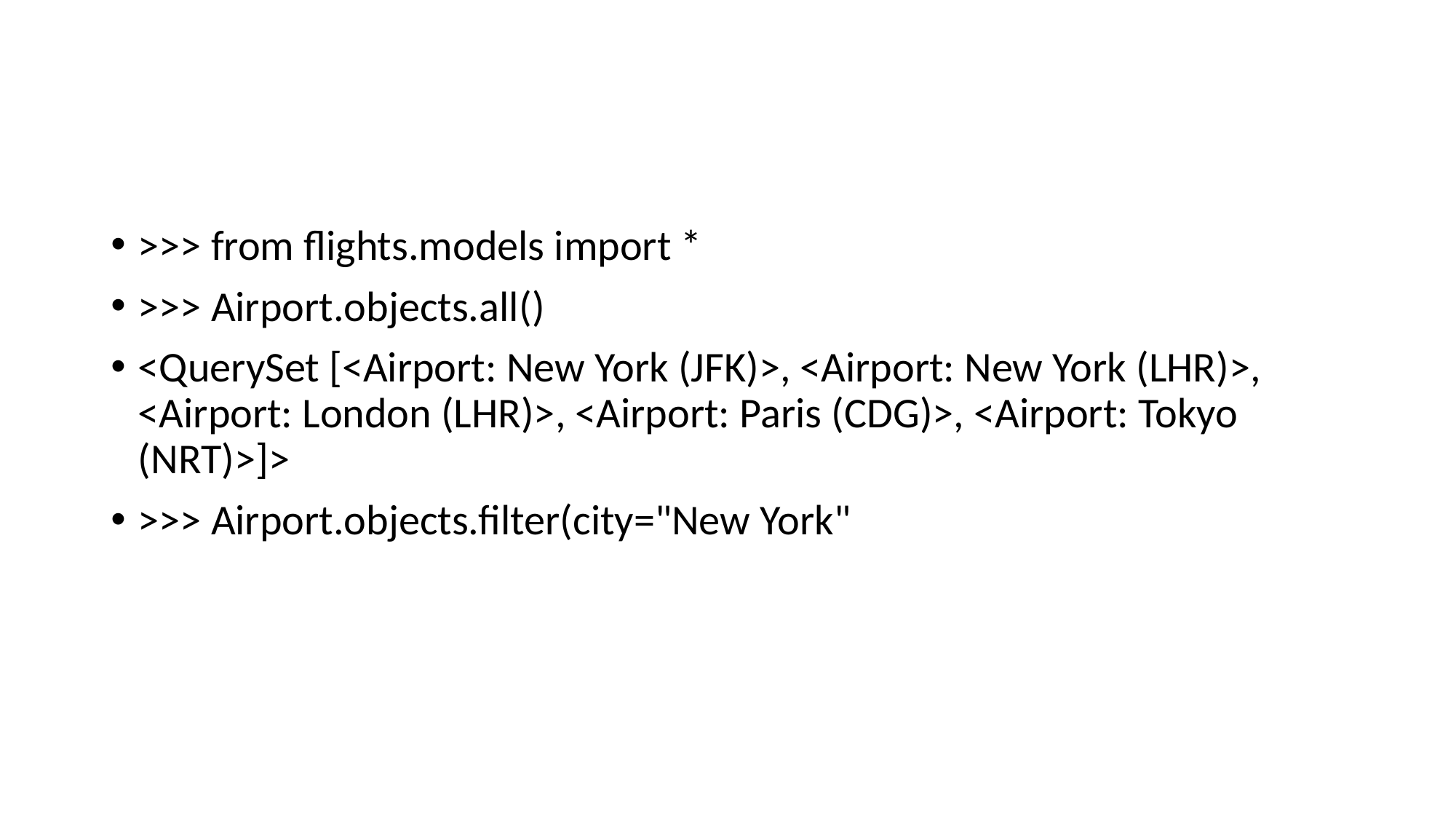

#
>>> from flights.models import *
>>> Airport.objects.all()
<QuerySet [<Airport: New York (JFK)>, <Airport: New York (LHR)>, <Airport: London (LHR)>, <Airport: Paris (CDG)>, <Airport: Tokyo (NRT)>]>
>>> Airport.objects.filter(city="New York"